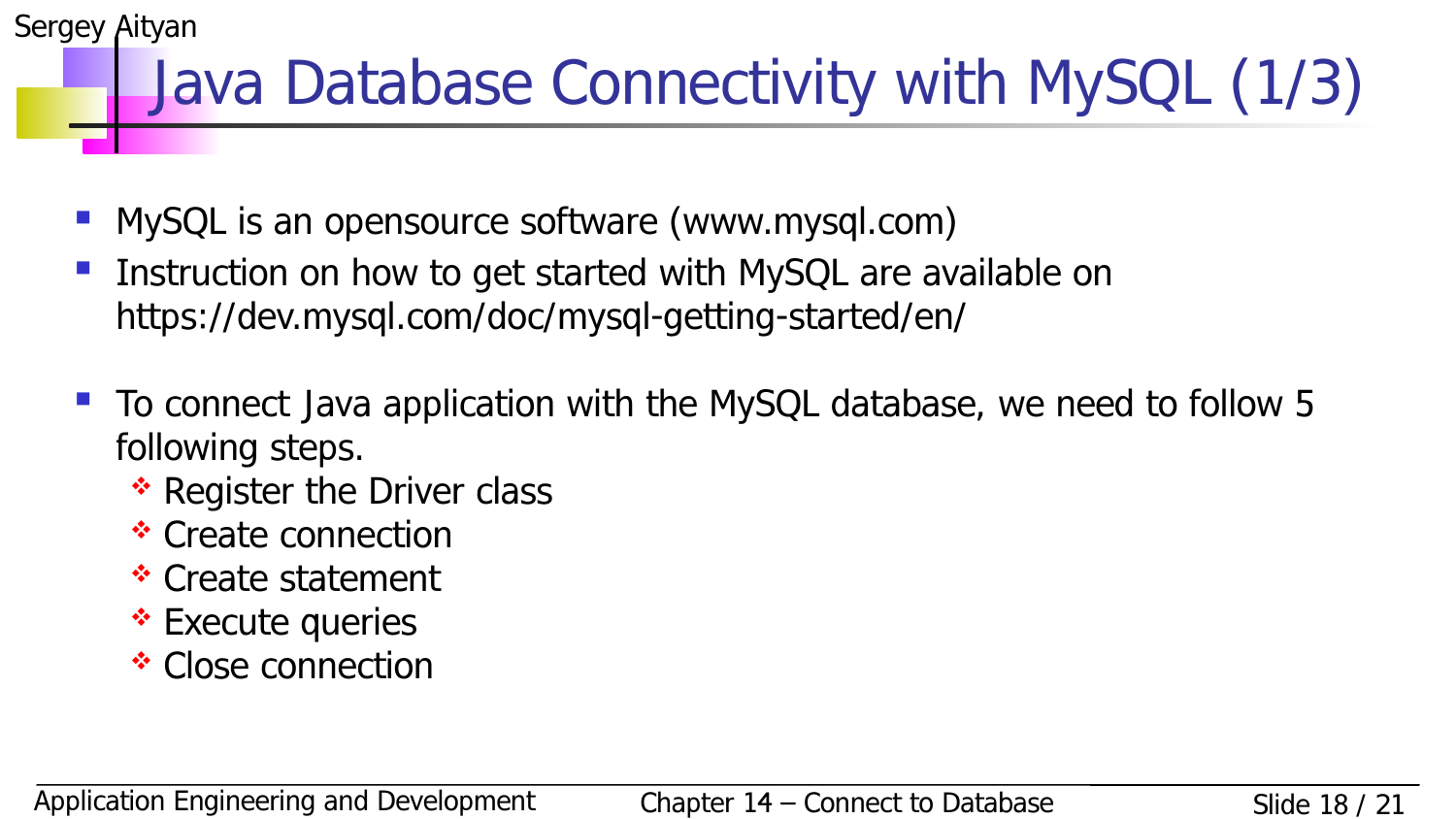

# Java Database Connectivity with MySQL (1/3)
MySQL is an opensource software (www.mysql.com)
Instruction on how to get started with MySQL are available on https://dev.mysql.com/doc/mysql-getting-started/en/

To connect Java application with the MySQL database, we need to follow 5 following steps.
Register the Driver class
Create connection
Create statement
Execute queries
Close connection